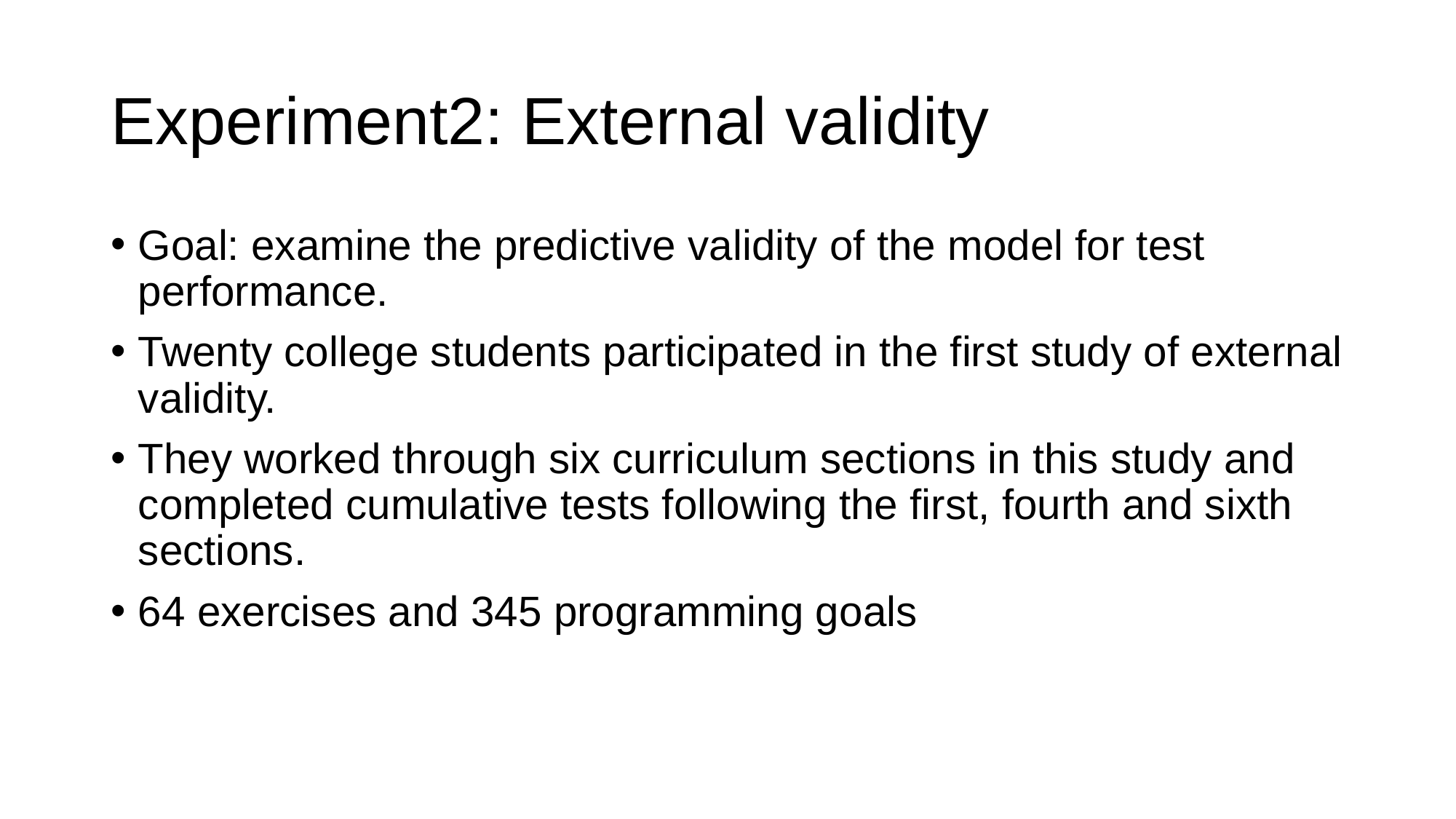

# Experiment2: External validity
Goal: examine the predictive validity of the model for test performance.
Twenty college students participated in the first study of external validity.
They worked through six curriculum sections in this study and completed cumulative tests following the first, fourth and sixth sections.
64 exercises and 345 programming goals